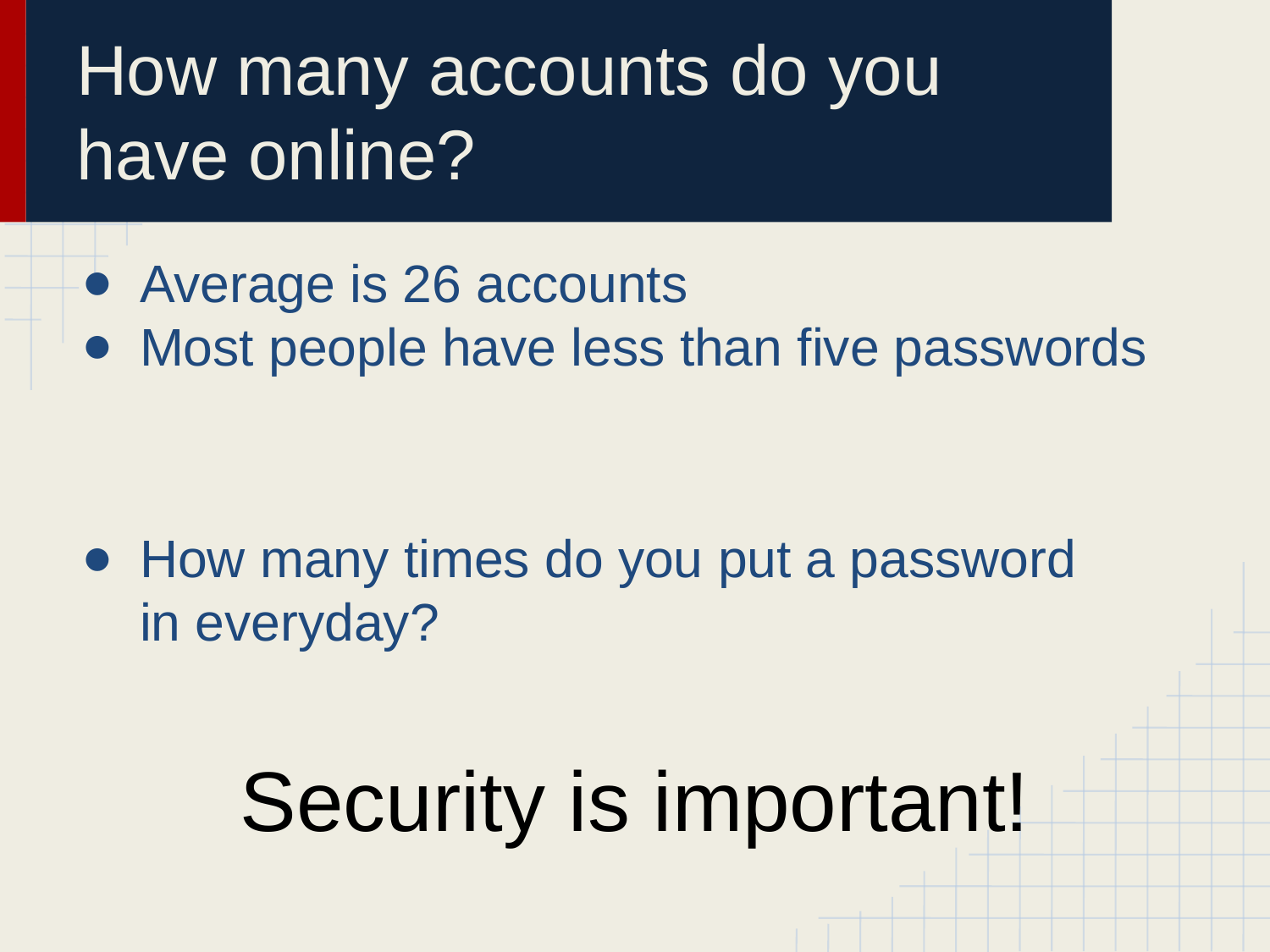

# How many accounts do you have online?
Average is 26 accounts
Most people have less than five passwords
How many times do you put a password in everyday?

Security is important!